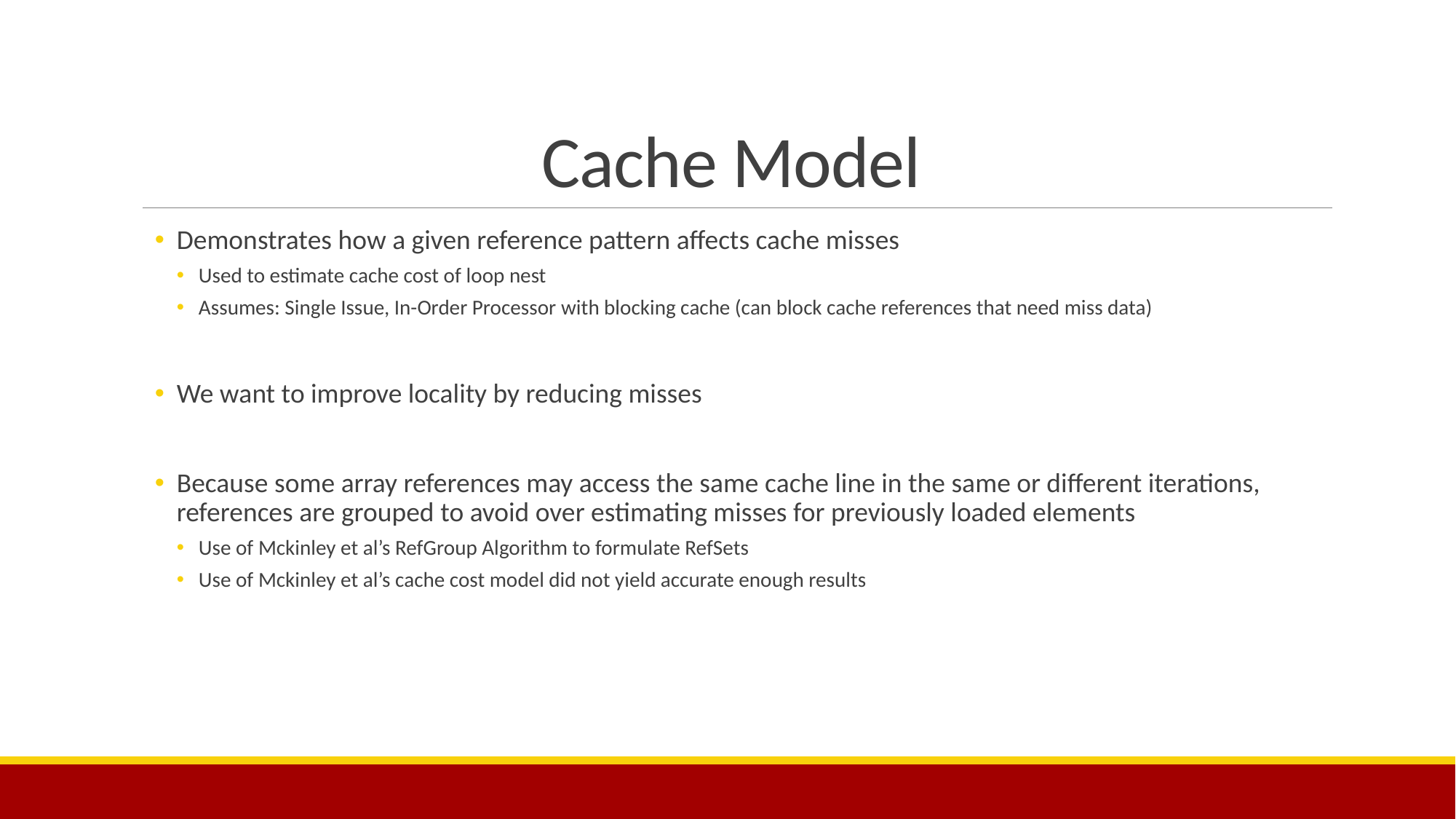

# Cache Model
Demonstrates how a given reference pattern affects cache misses
Used to estimate cache cost of loop nest
Assumes: Single Issue, In-Order Processor with blocking cache (can block cache references that need miss data)

We want to improve locality by reducing misses

Because some array references may access the same cache line in the same or different iterations, references are grouped to avoid over estimating misses for previously loaded elements
Use of Mckinley et al’s RefGroup Algorithm to formulate RefSets
Use of Mckinley et al’s cache cost model did not yield accurate enough results